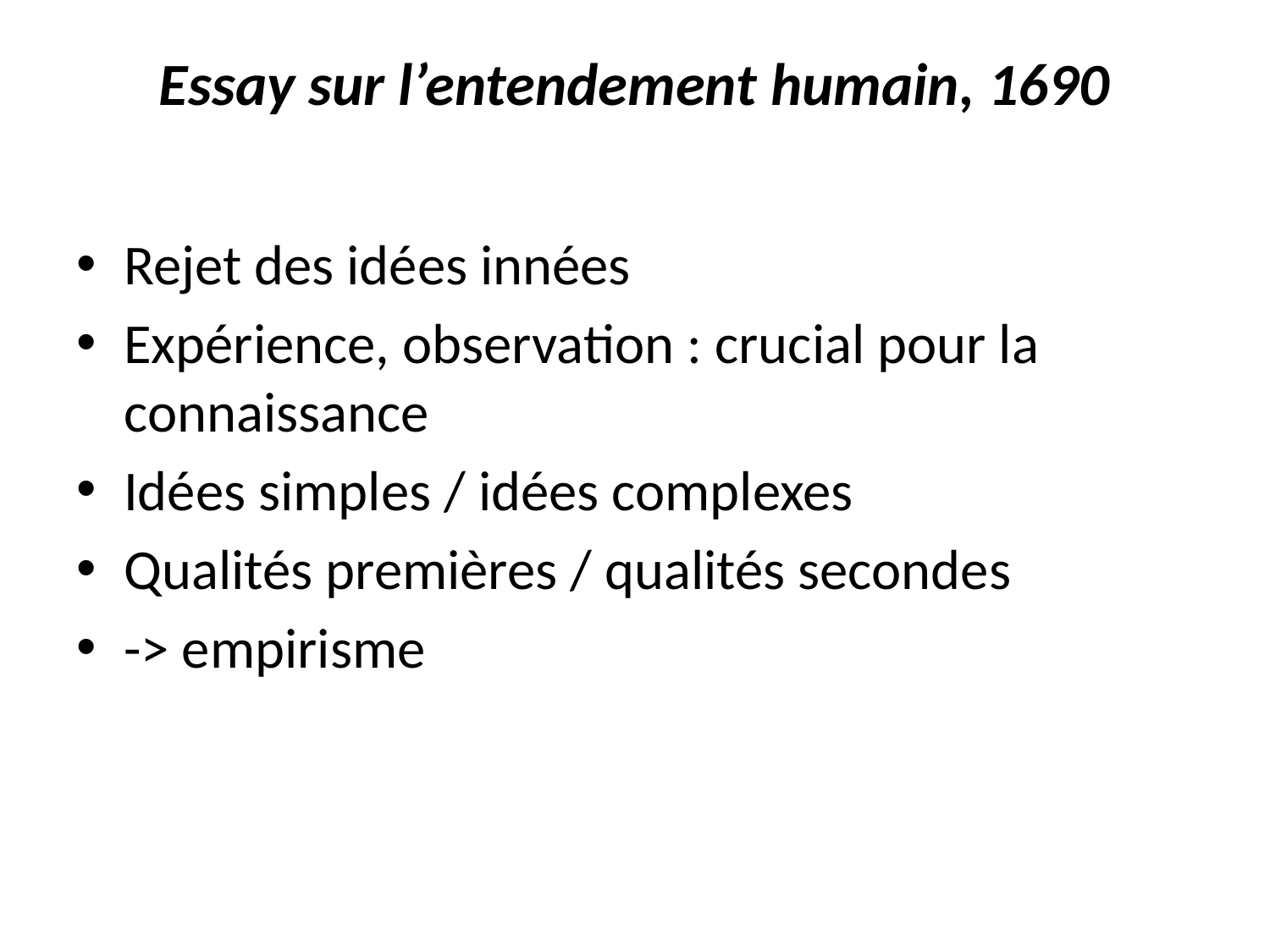

# Essay sur l’entendement humain, 1690
Rejet des idées innées
Expérience, observation : crucial pour la connaissance
Idées simples / idées complexes
Qualités premières / qualités secondes
-> empirisme